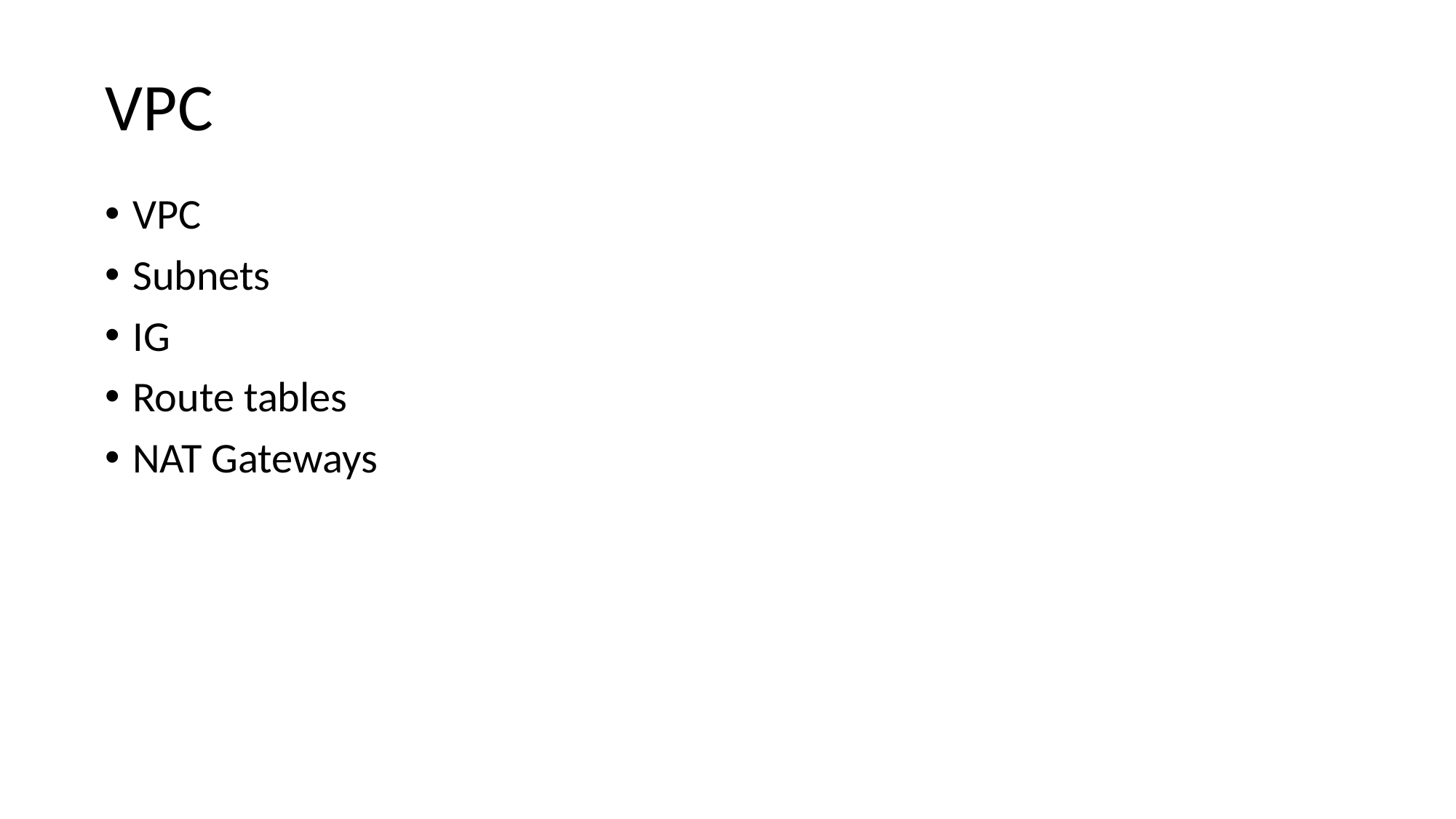

# VPC
VPC
Subnets
IG
Route tables
NAT Gateways